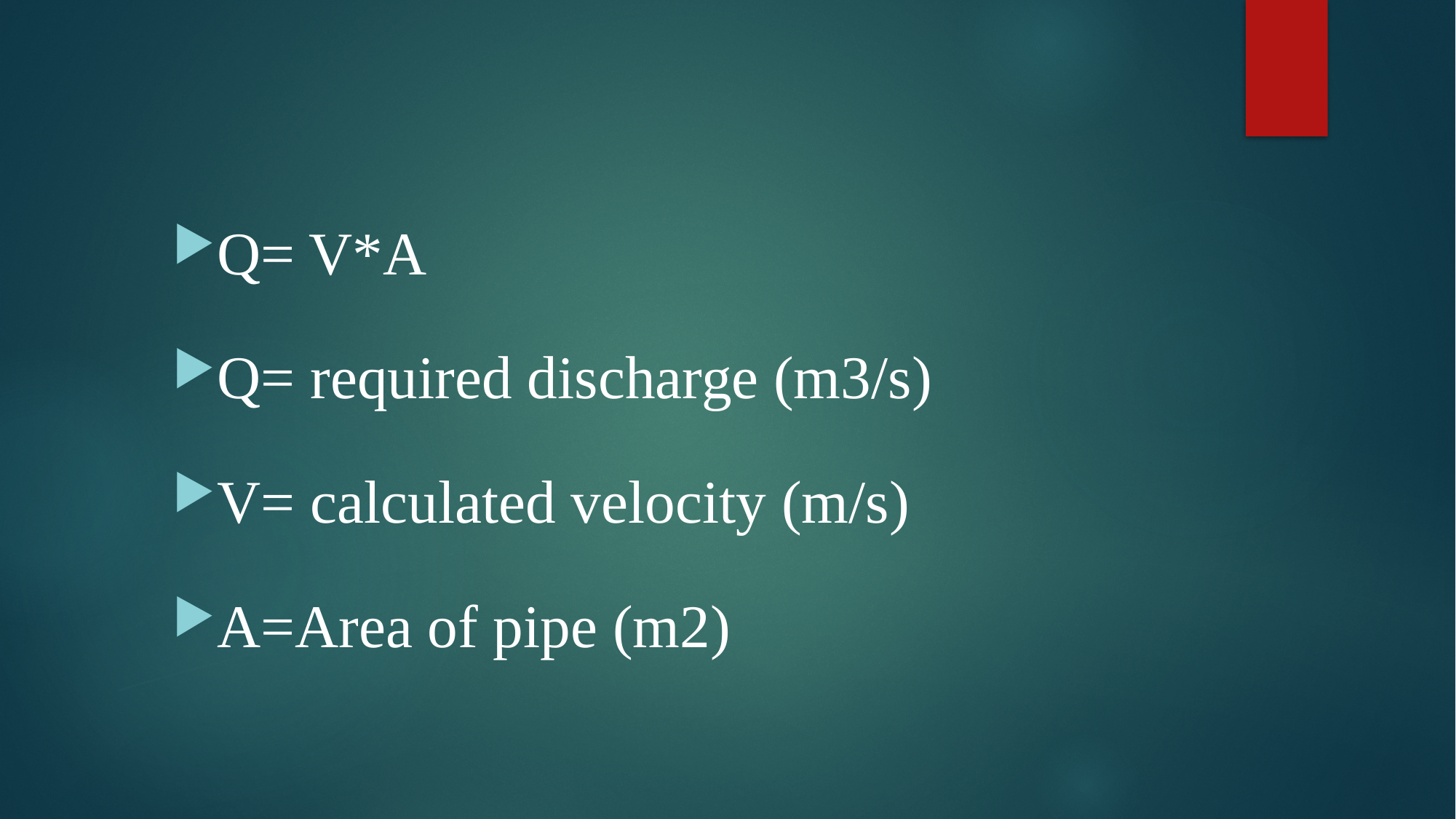

Q= V*A
Q= required discharge (m3/s)
V= calculated velocity (m/s)
A=Area of pipe (m2)